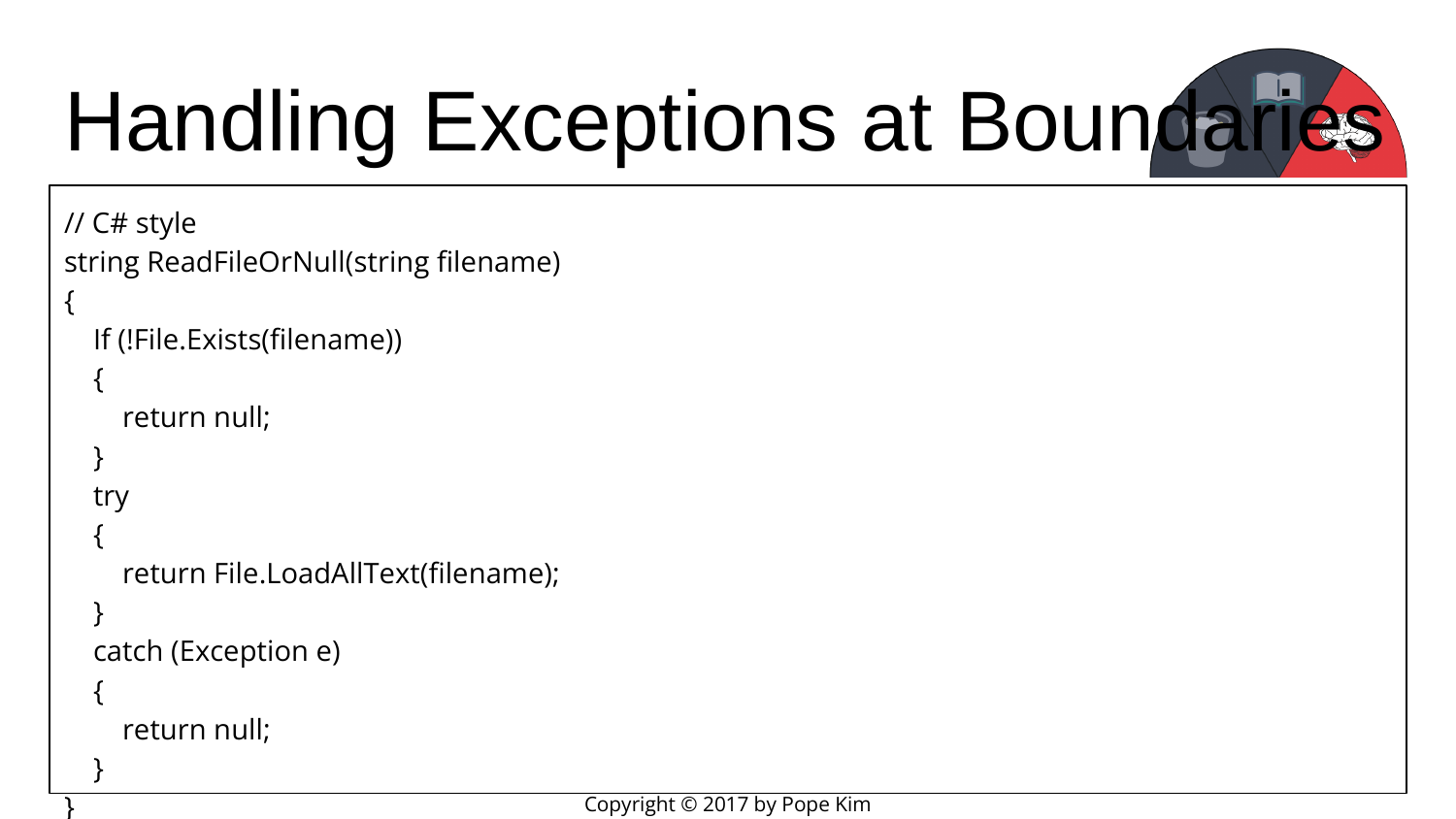

# Handling Exceptions at Boundaries
// C# style
string ReadFileOrNull(string filename)
{
    If (!File.Exists(filename))
    {
        return null;
    }
    try
    {
        return File.LoadAllText(filename);
    }
    catch (Exception e)
    {
        return null;
    }
}